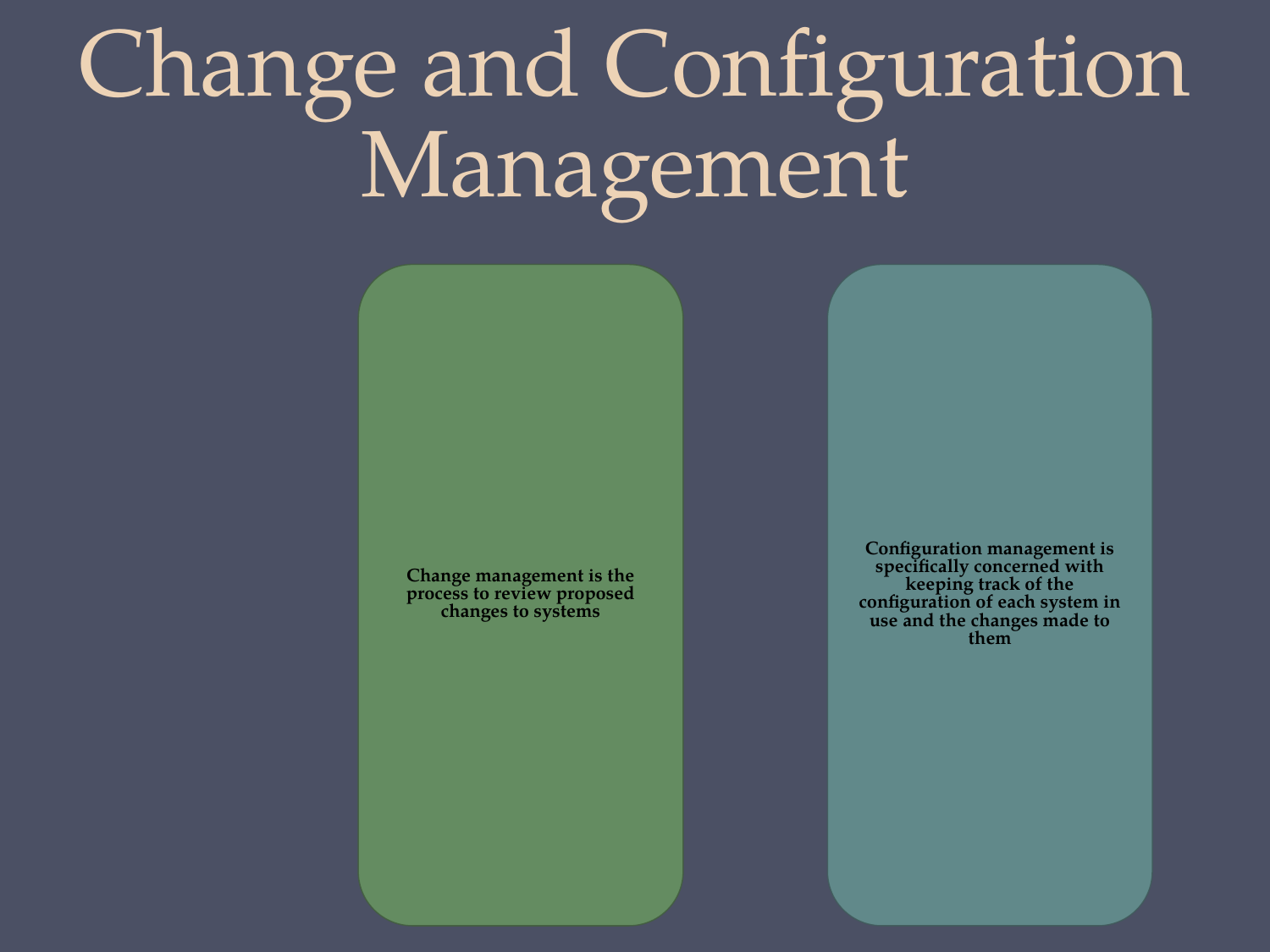

# Change and Configuration Management
Change management is the process to review proposed changes to systems
Configuration management is specifically concerned with keeping track of the configuration of each system in use and the changes made to them